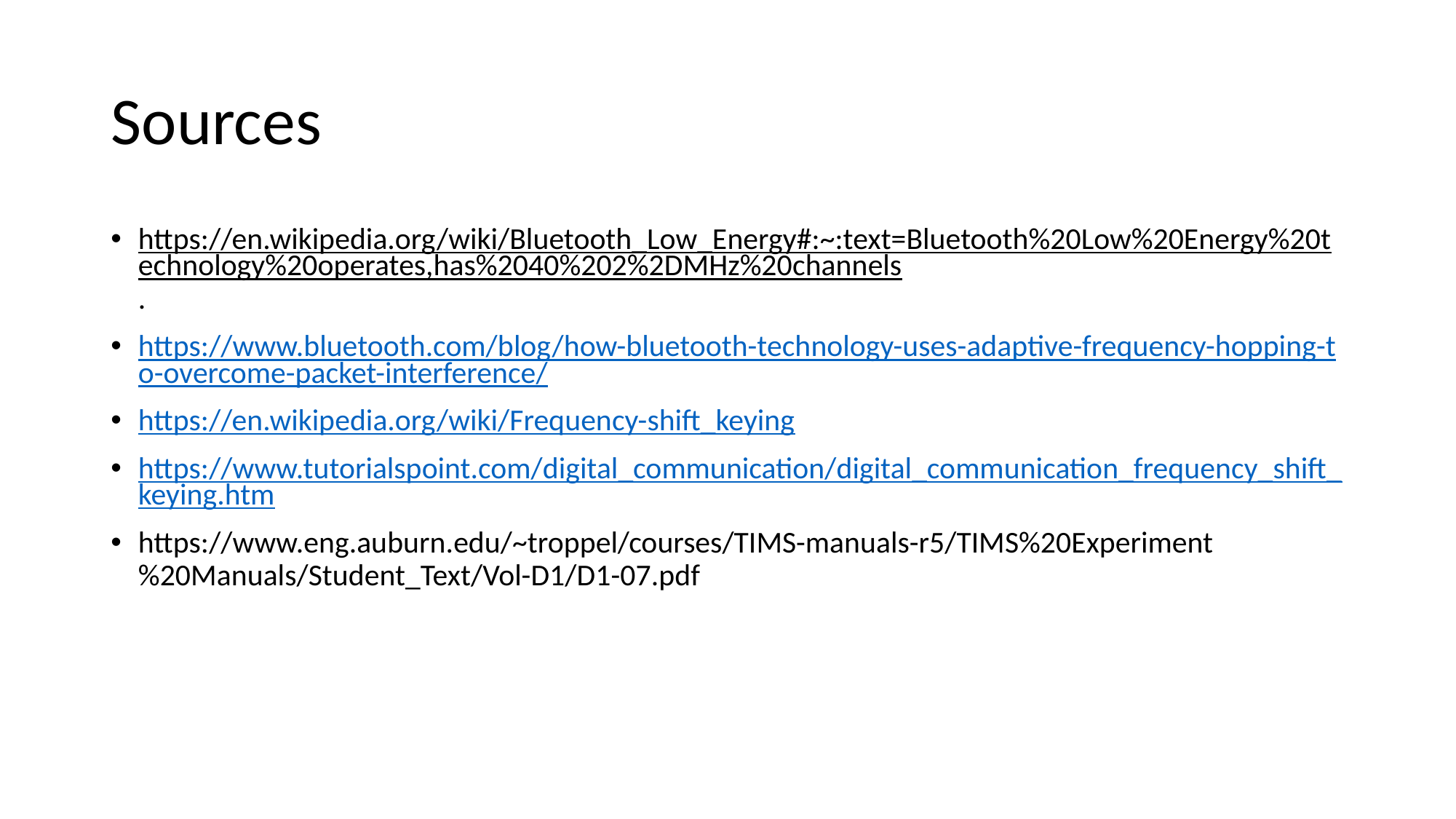

# Sources
https://en.wikipedia.org/wiki/Bluetooth_Low_Energy#:~:text=Bluetooth%20Low%20Energy%20technology%20operates,has%2040%202%2DMHz%20channels.
https://www.bluetooth.com/blog/how-bluetooth-technology-uses-adaptive-frequency-hopping-to-overcome-packet-interference/
https://en.wikipedia.org/wiki/Frequency-shift_keying
https://www.tutorialspoint.com/digital_communication/digital_communication_frequency_shift_keying.htm
https://www.eng.auburn.edu/~troppel/courses/TIMS-manuals-r5/TIMS%20Experiment%20Manuals/Student_Text/Vol-D1/D1-07.pdf